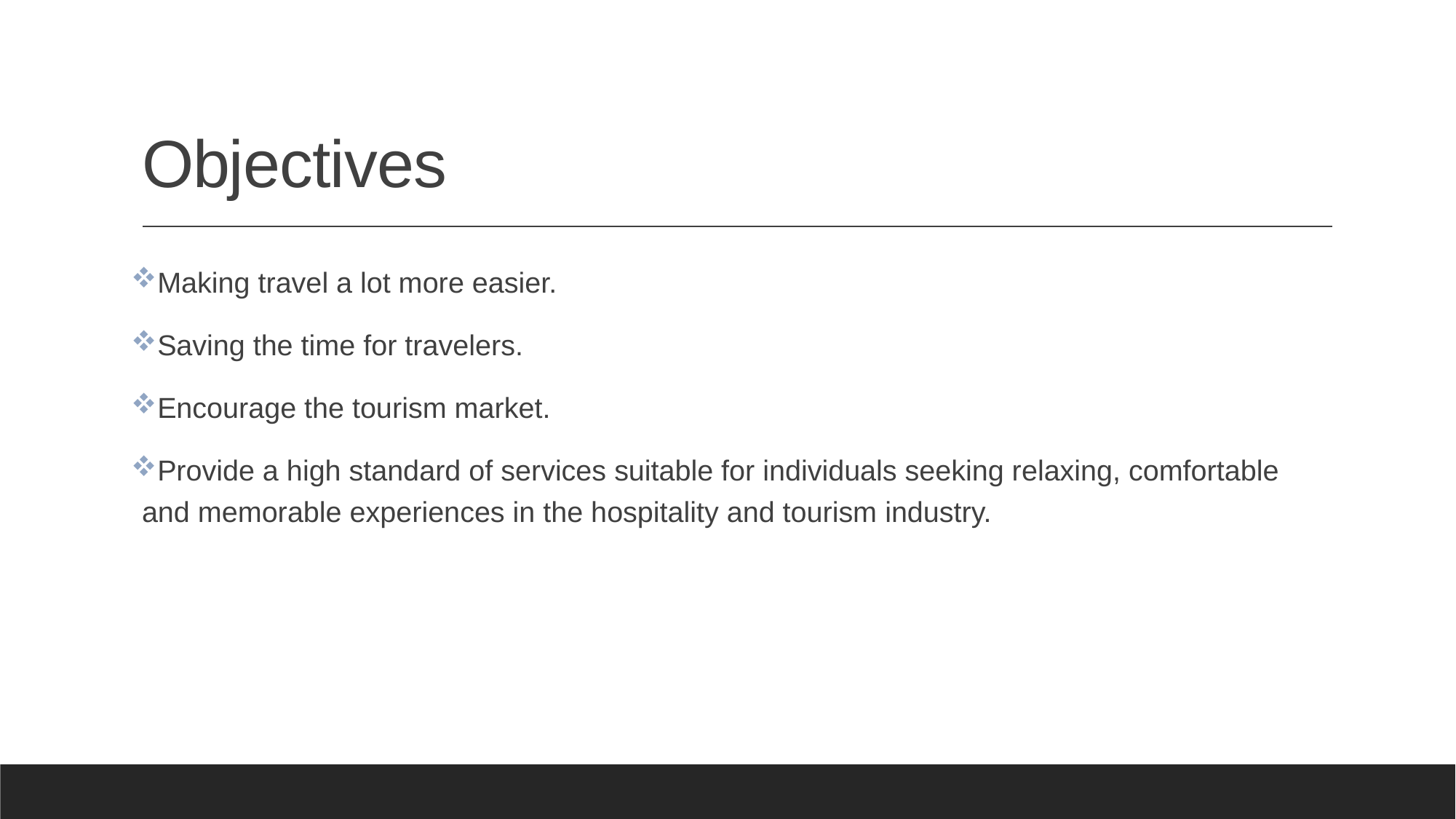

# Objectives
Making travel a lot more easier.
Saving the time for travelers.
Encourage the tourism market.
Provide a high standard of services suitable for individuals seeking relaxing, comfortable and memorable experiences in the hospitality and tourism industry.